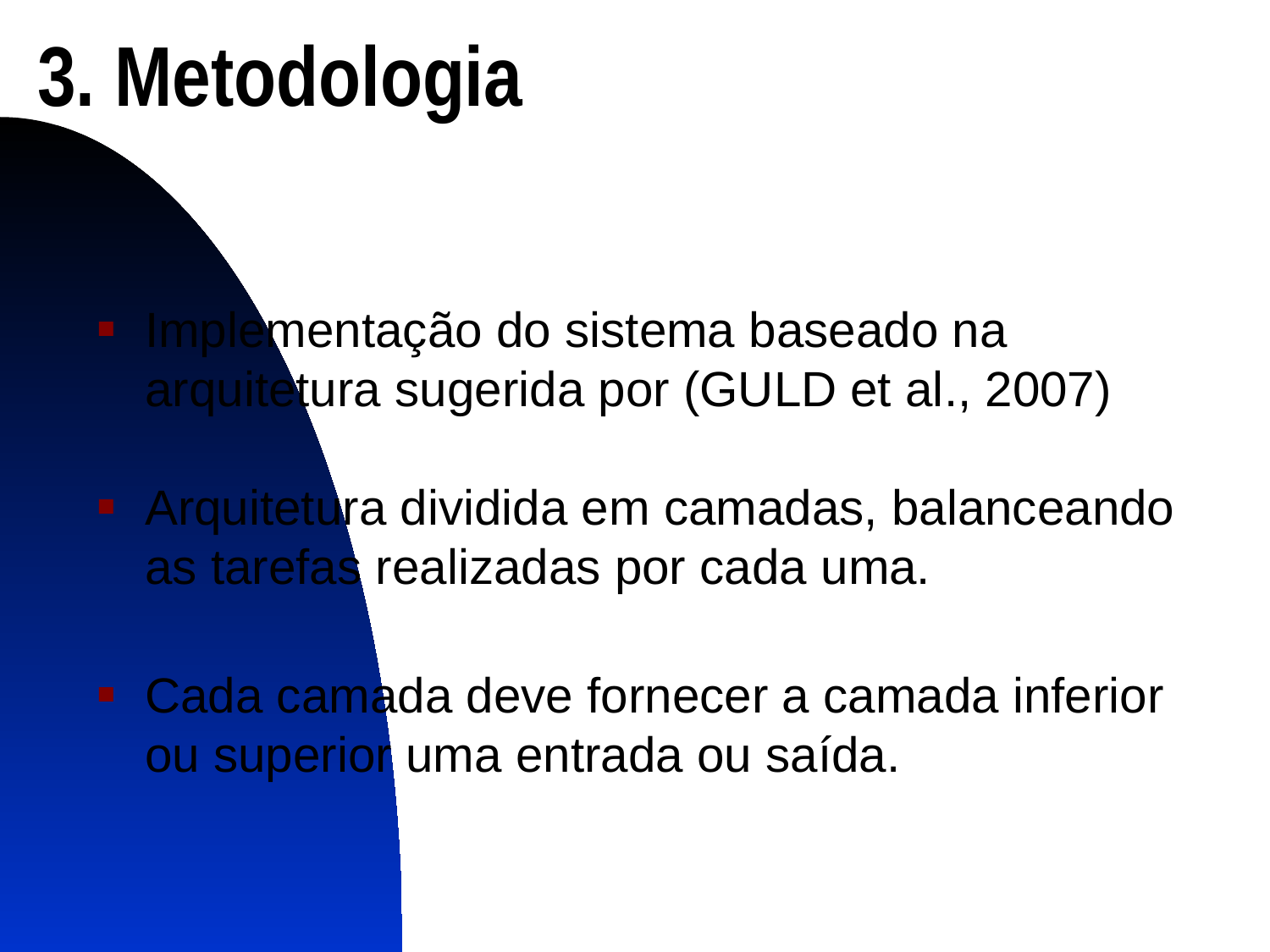

# 3. Metodologia

Implementação do sistema baseado na arquitetura sugerida por (GULD et al., 2007)

Arquitetura dividida em camadas, balanceando as tarefas realizadas por cada uma.

Cada camada deve fornecer a camada inferior ou superior uma entrada ou saída.